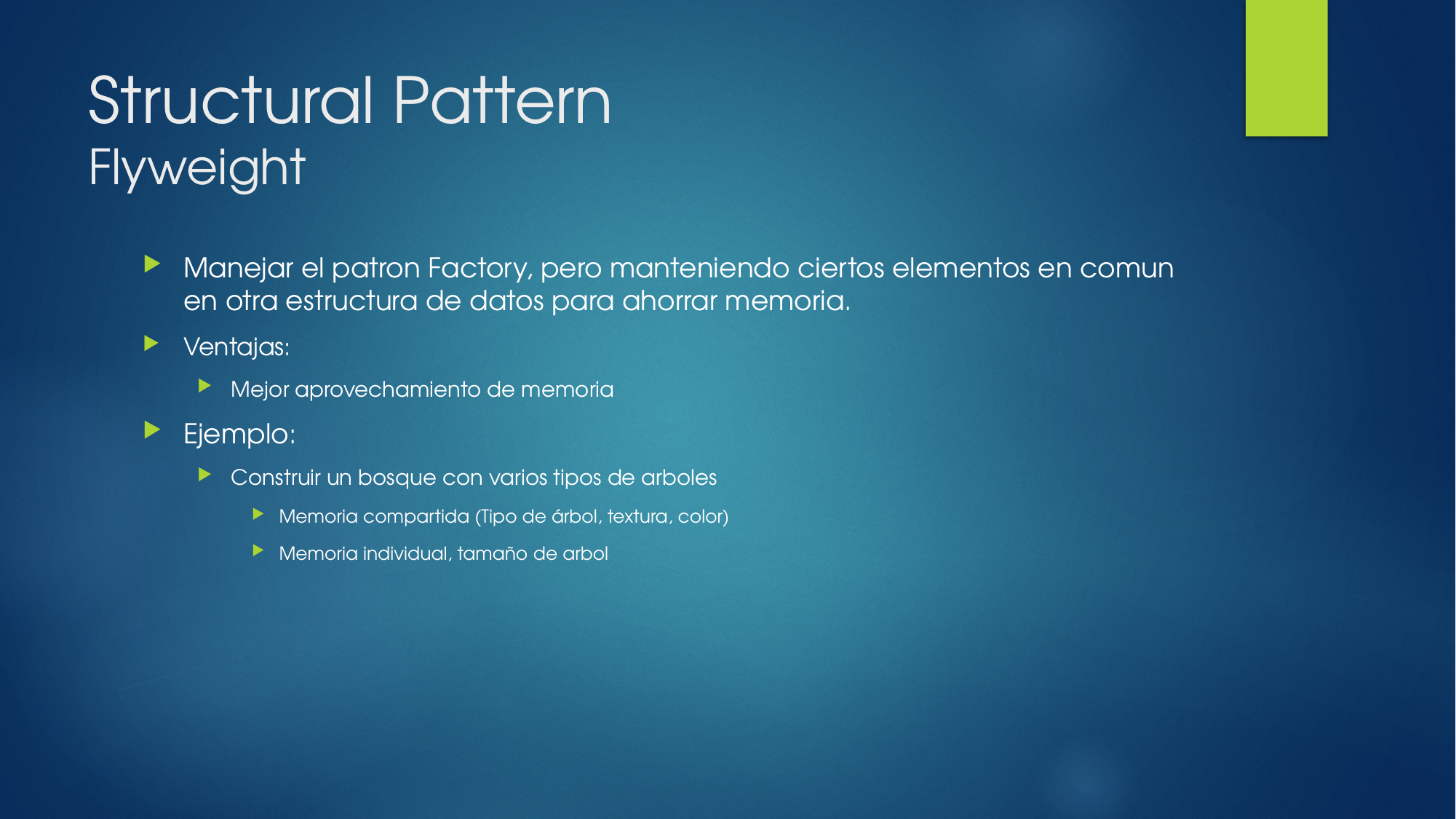

# Structural Pattern Flyweight
Manejar el patron Factory, pero manteniendo ciertos elementos en comun en otra estructura de datos para ahorrar memoria.
Ventajas:
Mejor aprovechamiento de memoria
Ejemplo:
Construir un bosque con varios tipos de arboles
Memoria compartida (Tipo de árbol, textura, color)
Memoria individual, tamaño de arbol